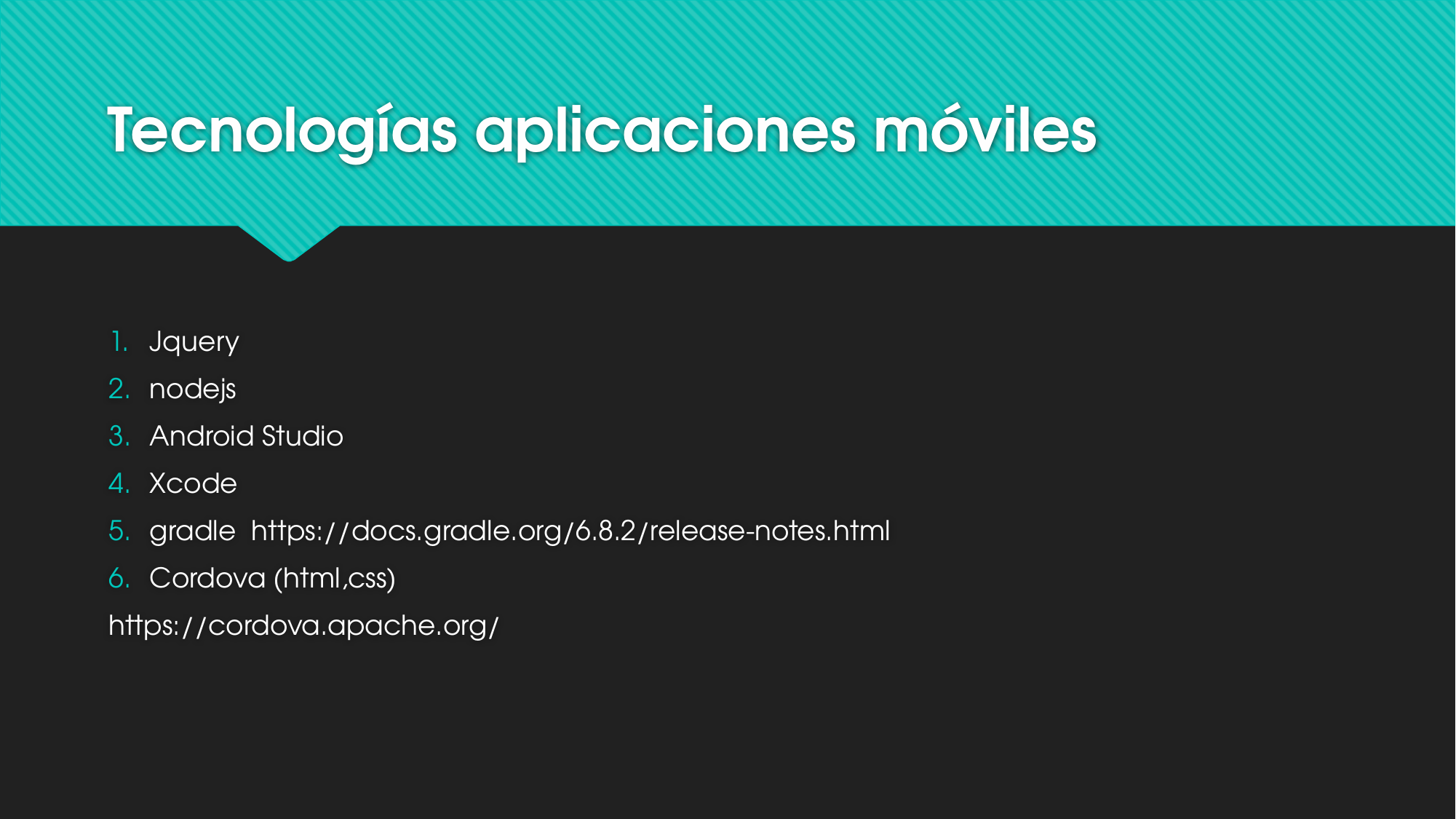

# Tecnologías aplicaciones móviles
Jquery
nodejs
Android Studio
Xcode
gradle  https://docs.gradle.org/6.8.2/release-notes.html
Cordova (html,css)
https://cordova.apache.org/